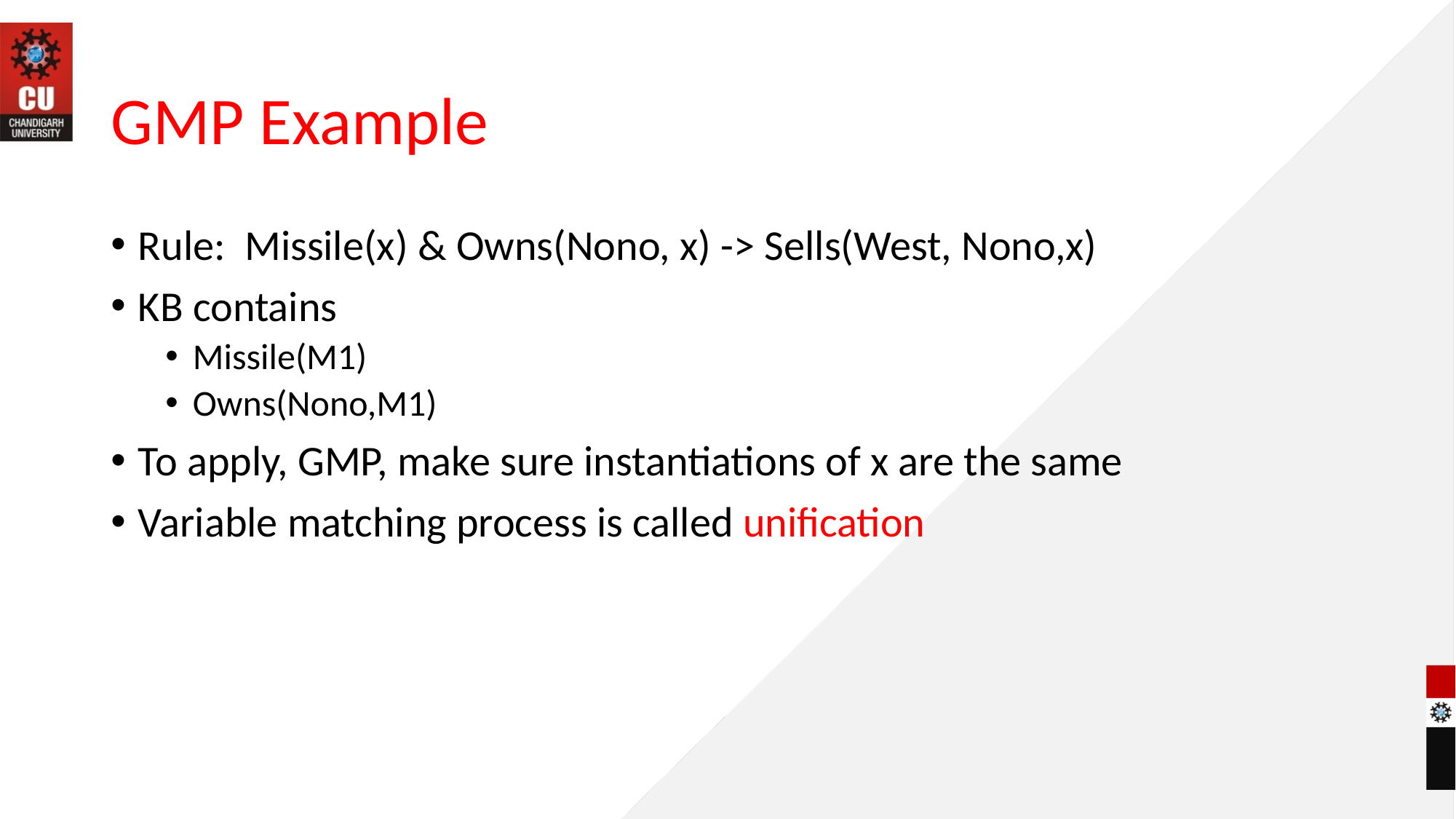

# GMP Example
Rule:  Missile(x) & Owns(Nono, x) -> Sells(West, Nono,x)
KB contains
Missile(M1)
Owns(Nono,M1)
To apply, GMP, make sure instantiations of x are the same
Variable matching process is called unification